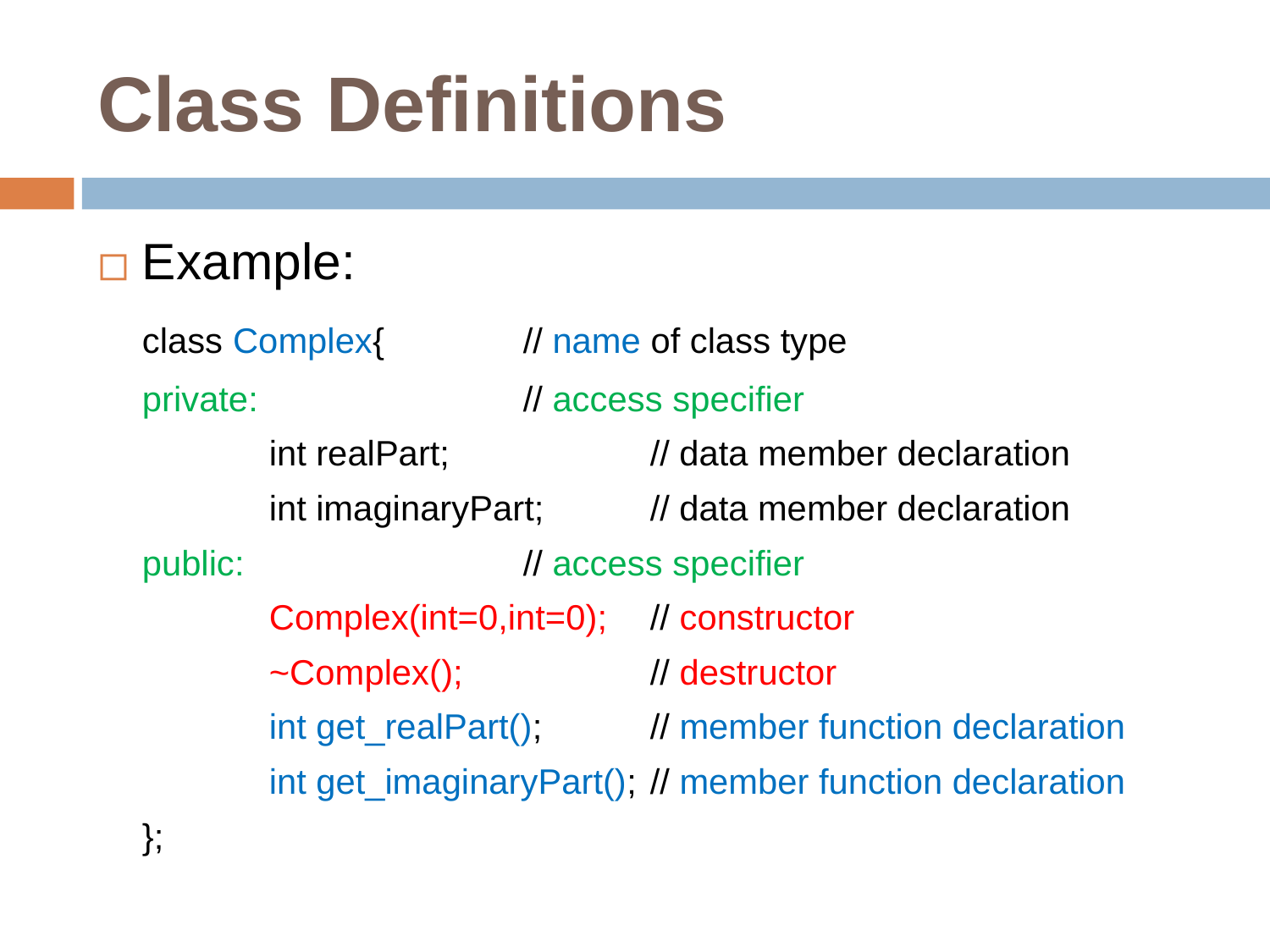

# Class Definitions
Example:
	class Complex{		// name of class type
	private:			// access specifier
		int realPart;		// data member declaration
		int imaginaryPart;	// data member declaration
	public:			// access specifier
		Complex(int=0,int=0);	// constructor
		~Complex();		// destructor
		int get_realPart();	// member function declaration
		int get_imaginaryPart();	// member function declaration
	};